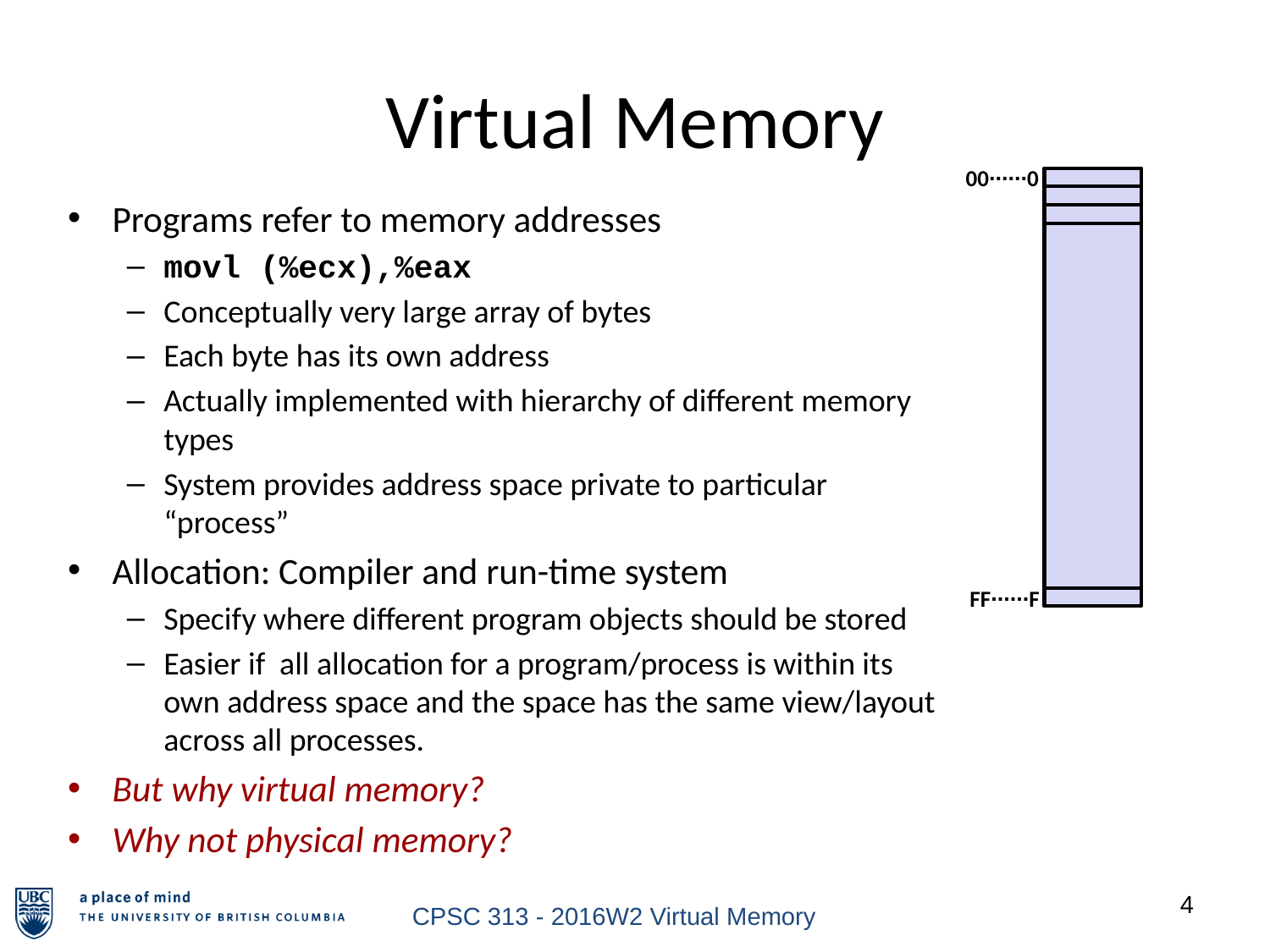

# Virtual Memory
00∙∙∙∙∙∙0

Programs refer to memory addresses
movl (%ecx),%eax
Conceptually very large array of bytes
Each byte has its own address
Actually implemented with hierarchy of different memory types
System provides address space private to particular “process”
Allocation: Compiler and run-time system
Specify where different program objects should be stored
Easier if  all allocation for a program/process is within its own address space and the space has the same view/layout across all processes.
But why virtual memory?
Why not physical memory?

FF∙∙∙∙∙∙F

4